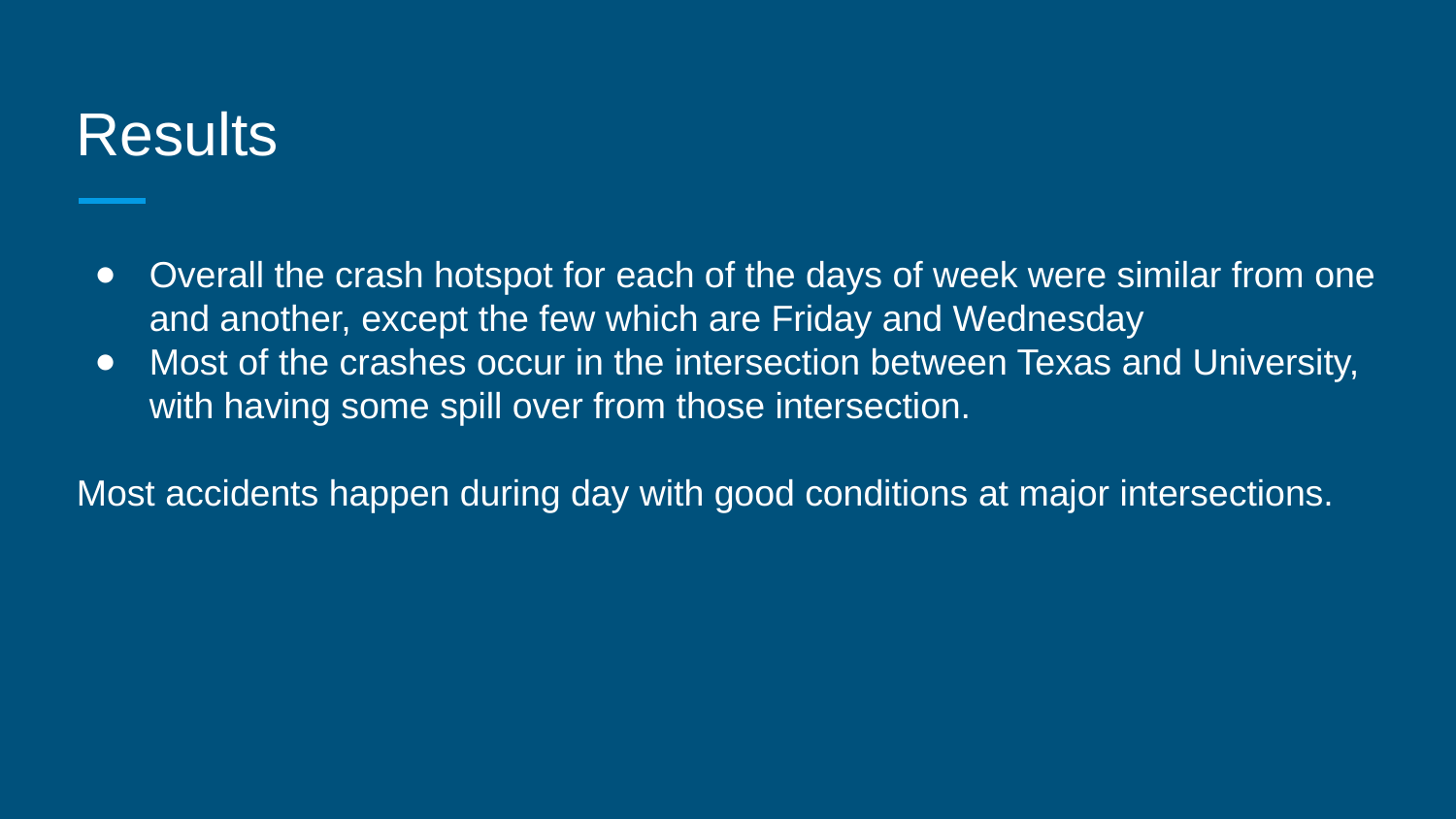

# Results
Overall the crash hotspot for each of the days of week were similar from one and another, except the few which are Friday and Wednesday
Most of the crashes occur in the intersection between Texas and University, with having some spill over from those intersection.

Most accidents happen during day with good conditions at major intersections.